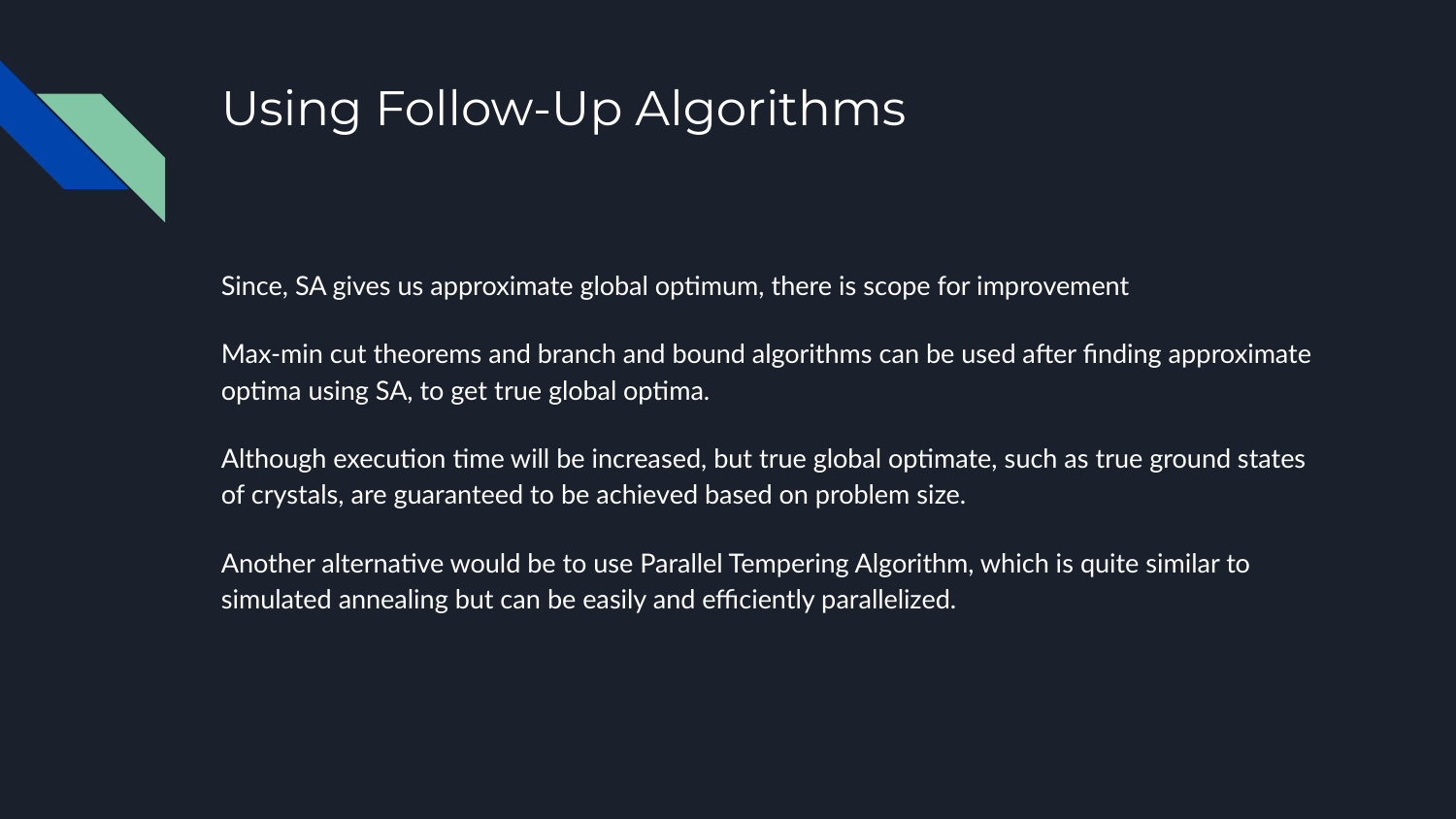

# Using Follow-Up Algorithms
Since, SA gives us approximate global optimum, there is scope for improvement
Max-min cut theorems and branch and bound algorithms can be used after finding approximate optima using SA, to get true global optima.
Although execution time will be increased, but true global optimate, such as true ground states of crystals, are guaranteed to be achieved based on problem size.
Another alternative would be to use Parallel Tempering Algorithm, which is quite similar to simulated annealing but can be easily and efficiently parallelized.